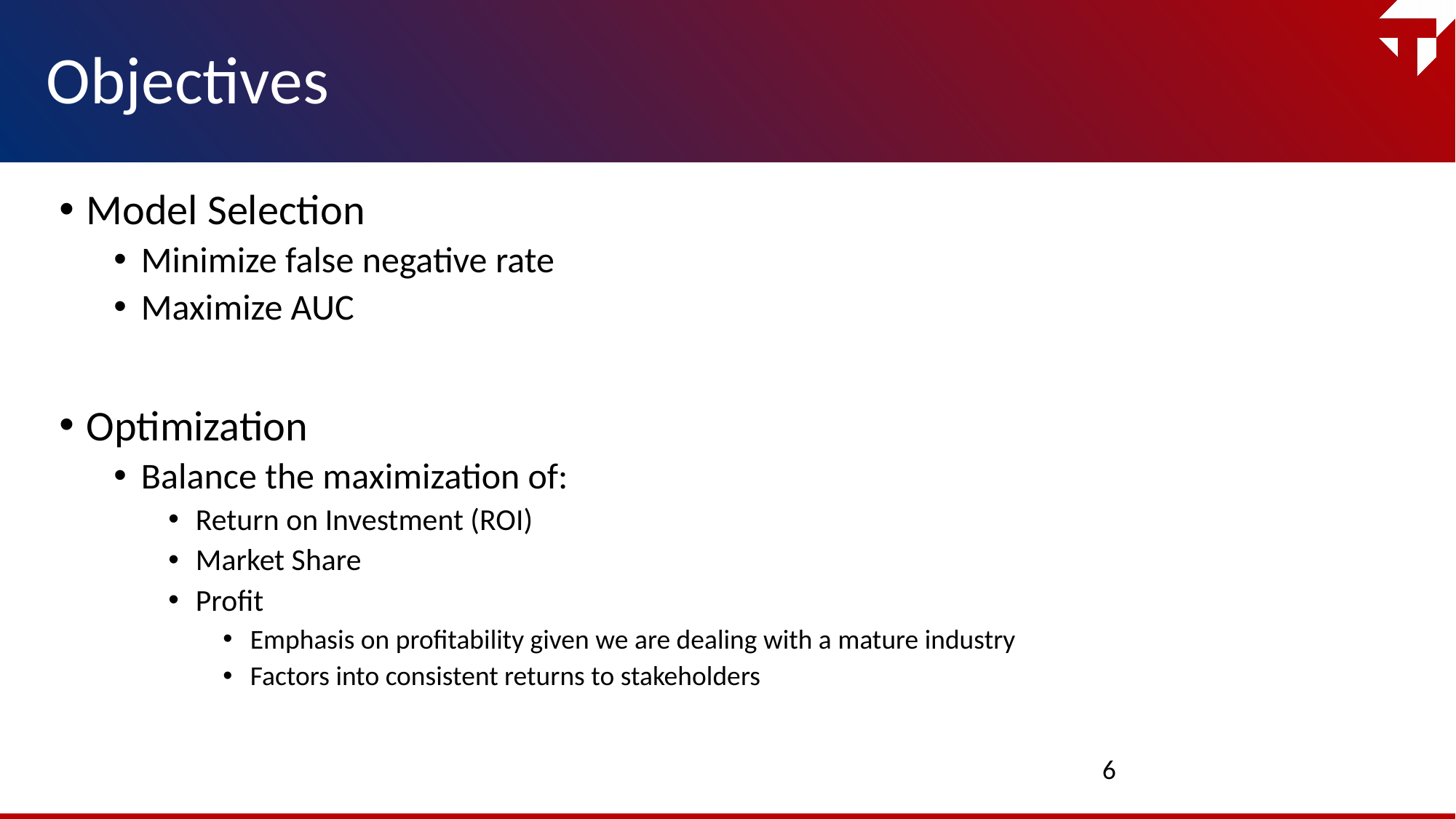

# Objectives
Model Selection
Minimize false negative rate
Maximize AUC

Optimization
Balance the maximization of:
Return on Investment (ROI)
Market Share
Profit
Emphasis on profitability given we are dealing with a mature industry
Factors into consistent returns to stakeholders

6